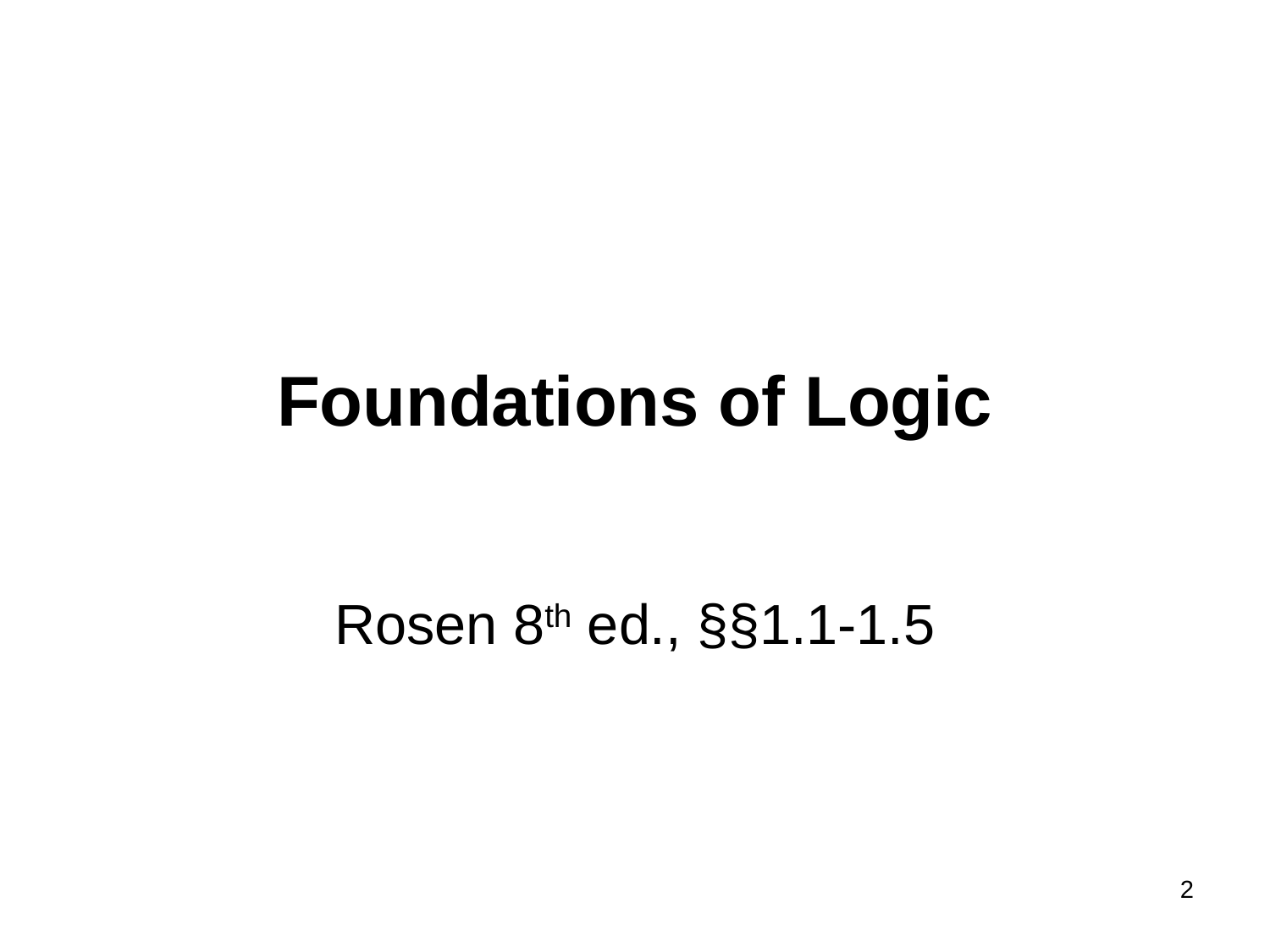

# Foundations of Logic
Rosen 8th ed., §§1.1-1.5
2